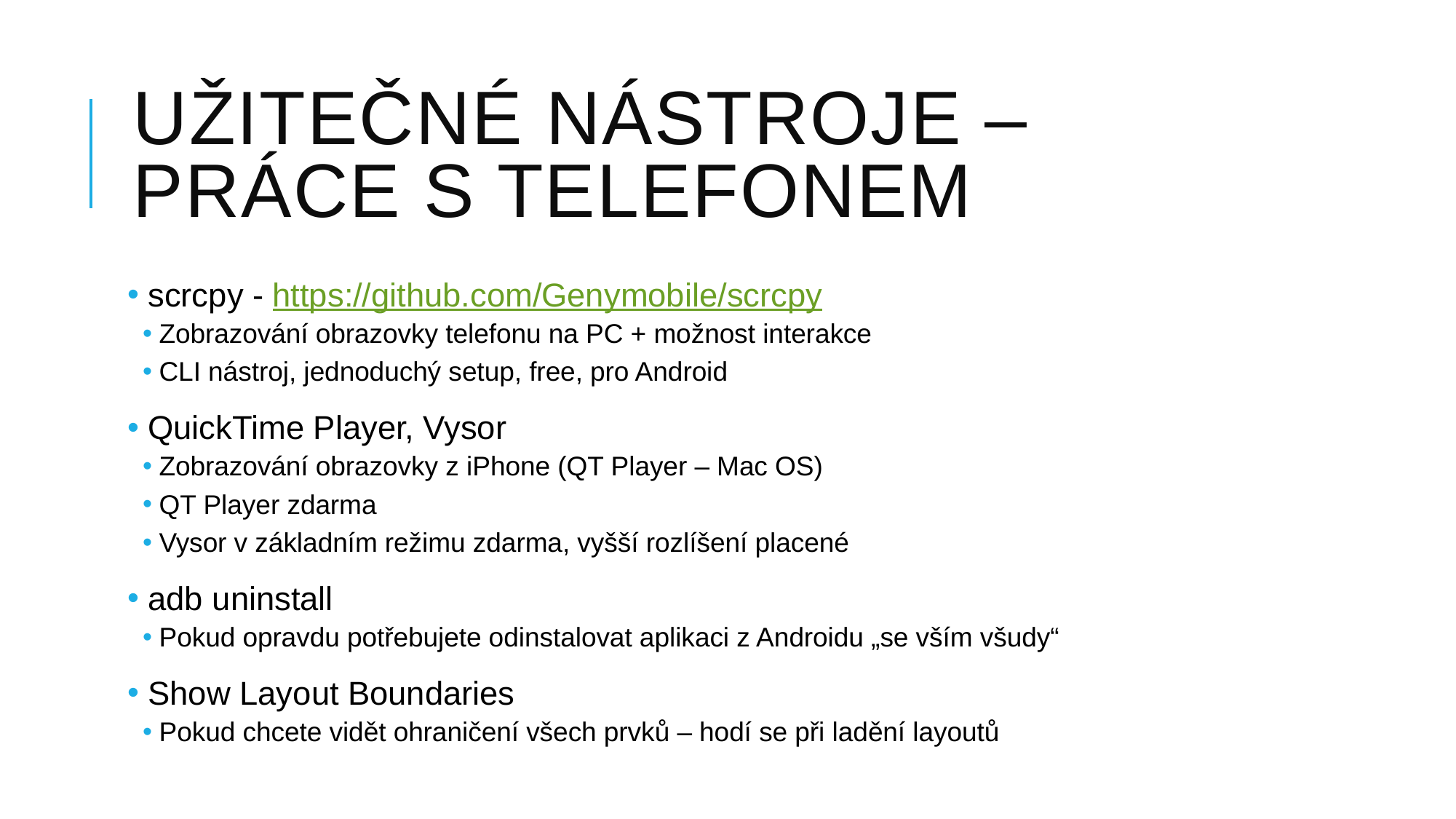

# Užitečné nástroje – práce s telefonem
 scrcpy - https://github.com/Genymobile/scrcpy
Zobrazování obrazovky telefonu na PC + možnost interakce
CLI nástroj, jednoduchý setup, free, pro Android
 QuickTime Player, Vysor
Zobrazování obrazovky z iPhone (QT Player – Mac OS)
QT Player zdarma
Vysor v základním režimu zdarma, vyšší rozlíšení placené
 adb uninstall
Pokud opravdu potřebujete odinstalovat aplikaci z Androidu „se vším všudy“
 Show Layout Boundaries
Pokud chcete vidět ohraničení všech prvků – hodí se při ladění layoutů